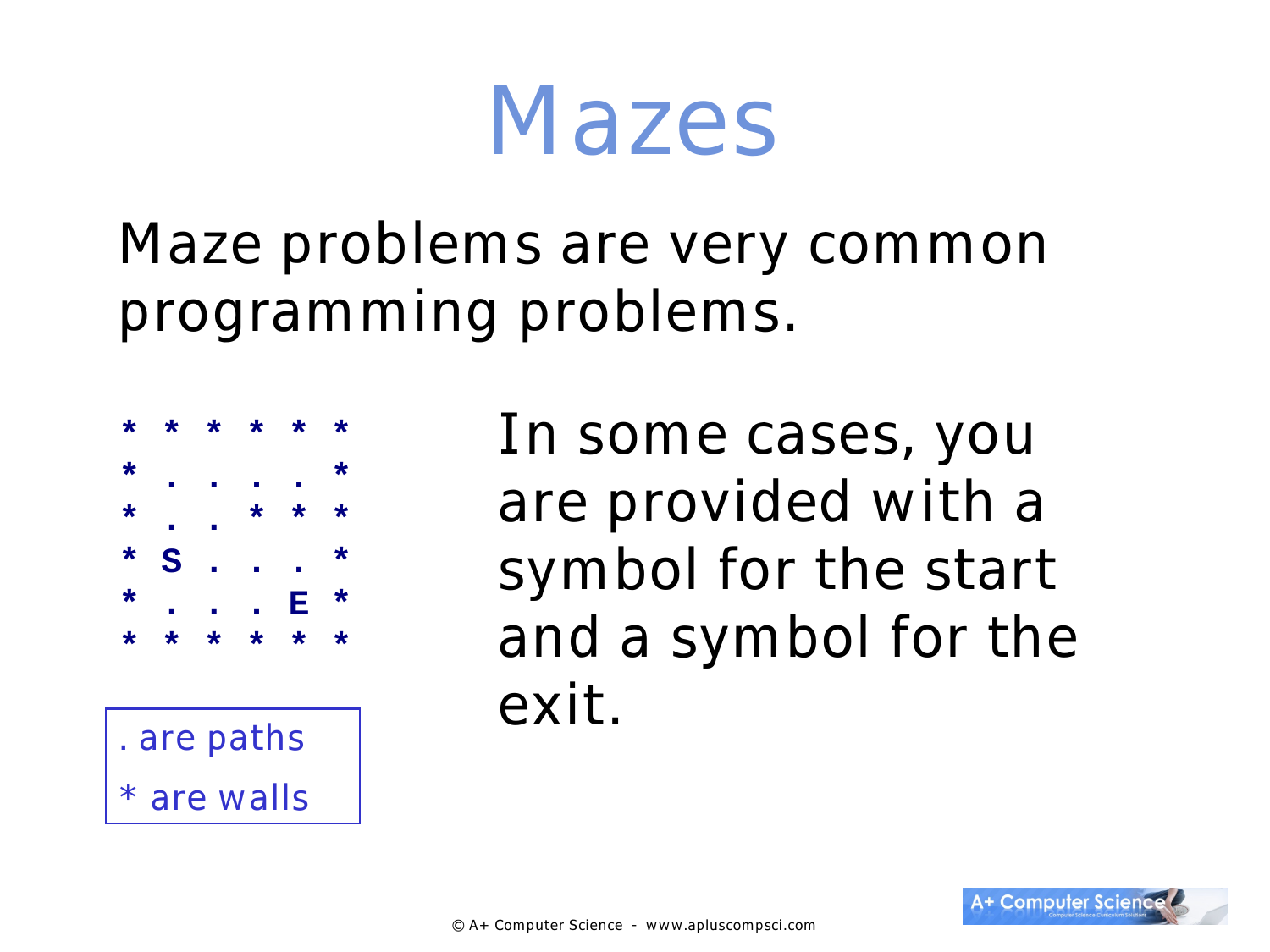

Mazes
Maze problems are very common
programming problems.

* * * * * *
* . . . . *
* . . * * *
* S . . . *
* . . . E *
* * * * * *
In some cases, you are provided with a symbol for the start and a symbol for the exit.
. are paths
* are walls

© A+ Computer Science  -  www.apluscompsci.com